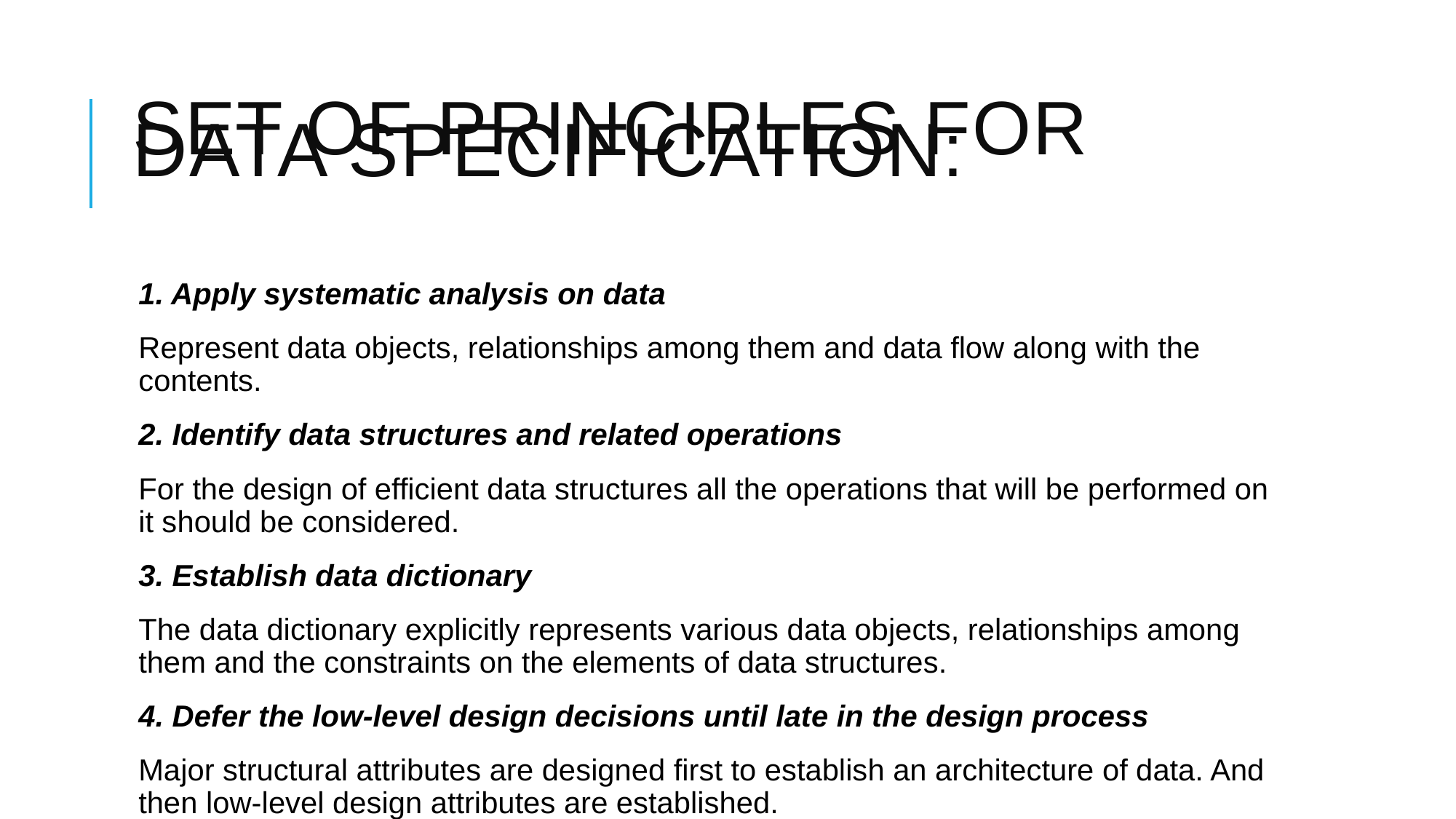

# Set of principles for data specification:
1. Apply systematic analysis on data
Represent data objects, relationships among them and data flow along with the contents.
2. Identify data structures and related operations
For the design of efficient data structures all the operations that will be performed on it should be considered.
3. Establish data dictionary
The data dictionary explicitly represents various data objects, relationships among them and the constraints on the elements of data structures.
4. Defer the low-level design decisions until late in the design process
Major structural attributes are designed first to establish an architecture of data. And then low-level design attributes are established.